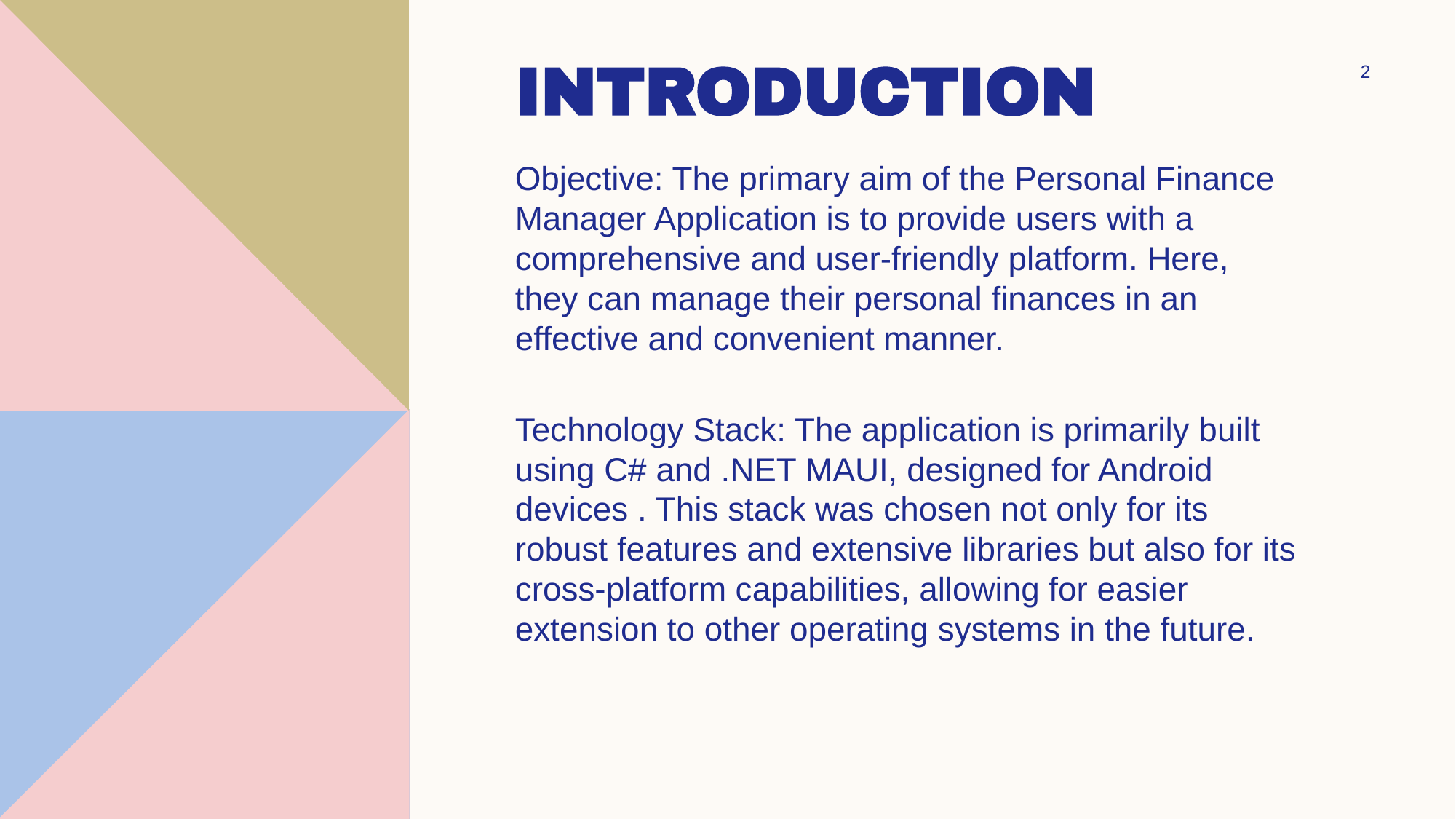

# Introduction
2
Objective: The primary aim of the Personal Finance Manager Application is to provide users with a comprehensive and user-friendly platform. Here, they can manage their personal finances in an effective and convenient manner.

Technology Stack: The application is primarily built using C# and .NET MAUI, designed for Android devices . This stack was chosen not only for its robust features and extensive libraries but also for its cross-platform capabilities, allowing for easier extension to other operating systems in the future.